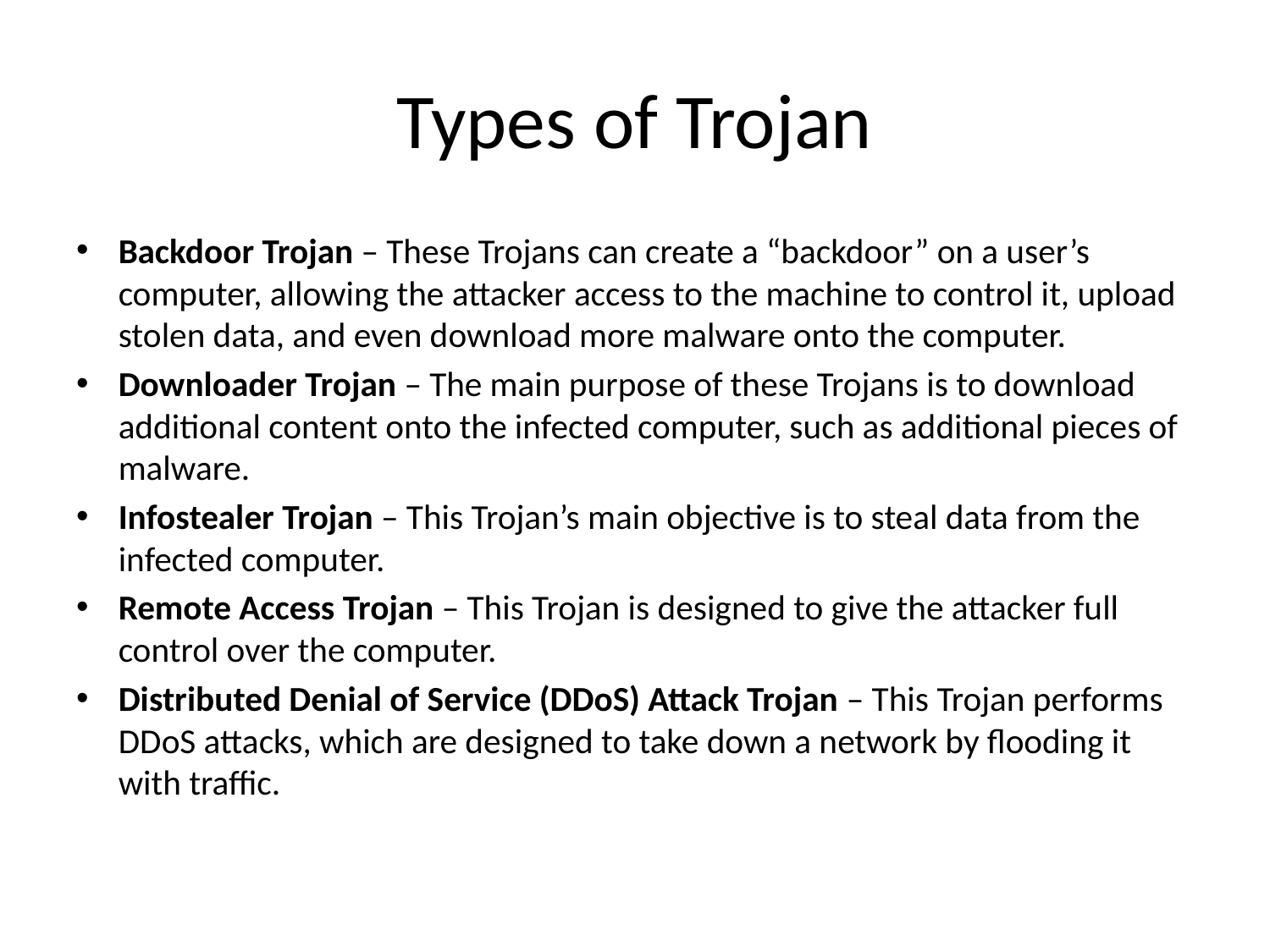

# Types of Trojan
Backdoor Trojan – These Trojans can create a “backdoor” on a user’s computer, allowing the attacker access to the machine to control it, upload stolen data, and even download more malware onto the computer.
Downloader Trojan – The main purpose of these Trojans is to download additional content onto the infected computer, such as additional pieces of malware.
Infostealer Trojan – This Trojan’s main objective is to steal data from the infected computer.
Remote Access Trojan – This Trojan is designed to give the attacker full control over the computer.
Distributed Denial of Service (DDoS) Attack Trojan – This Trojan performs DDoS attacks, which are designed to take down a network by flooding it with traffic.